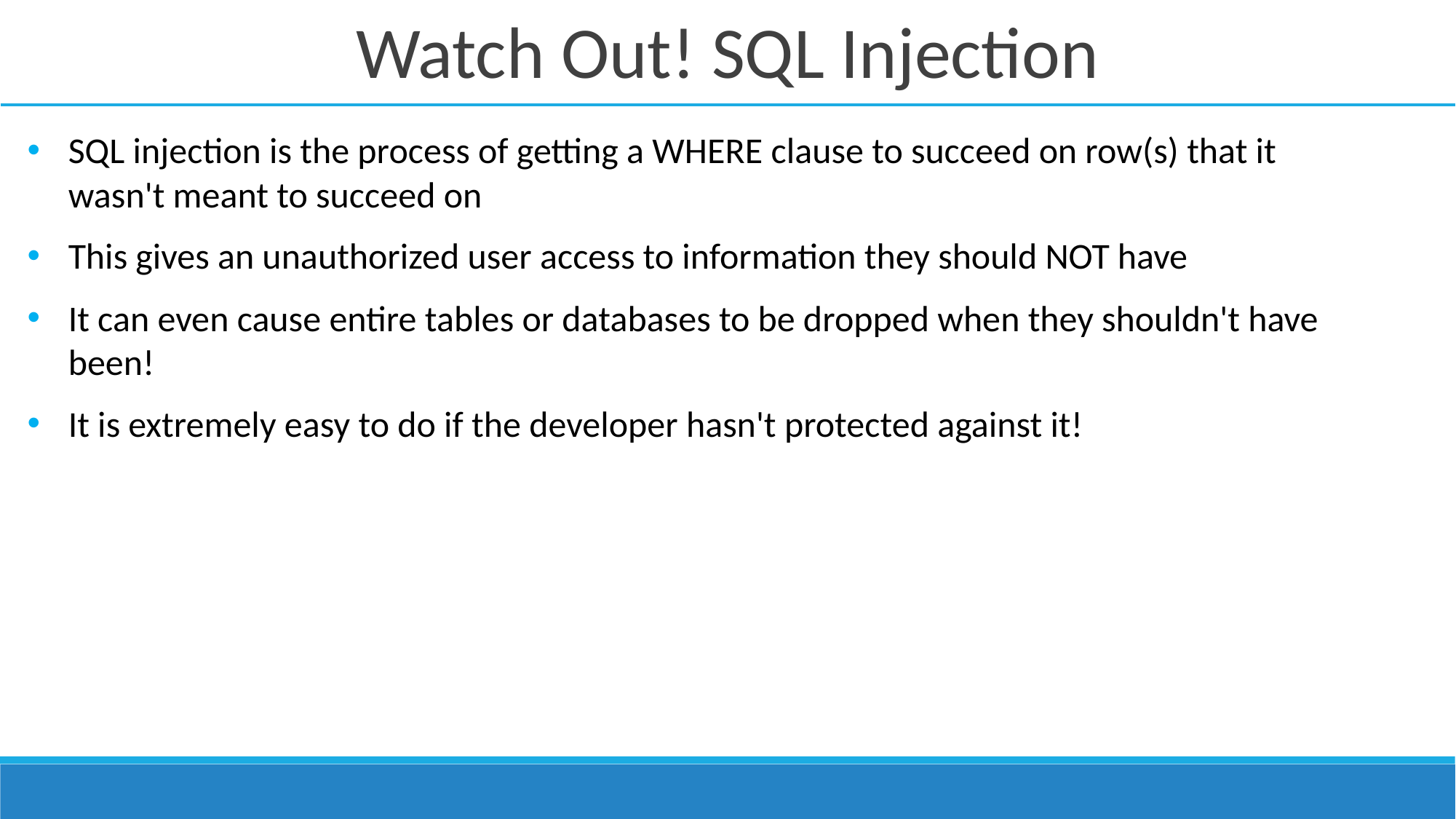

# Watch Out! SQL Injection

SQL injection is the process of getting a WHERE clause to succeed on row(s) that it wasn't meant to succeed on
This gives an unauthorized user access to information they should NOT have
It can even cause entire tables or databases to be dropped when they shouldn't have been!
It is extremely easy to do if the developer hasn't protected against it!